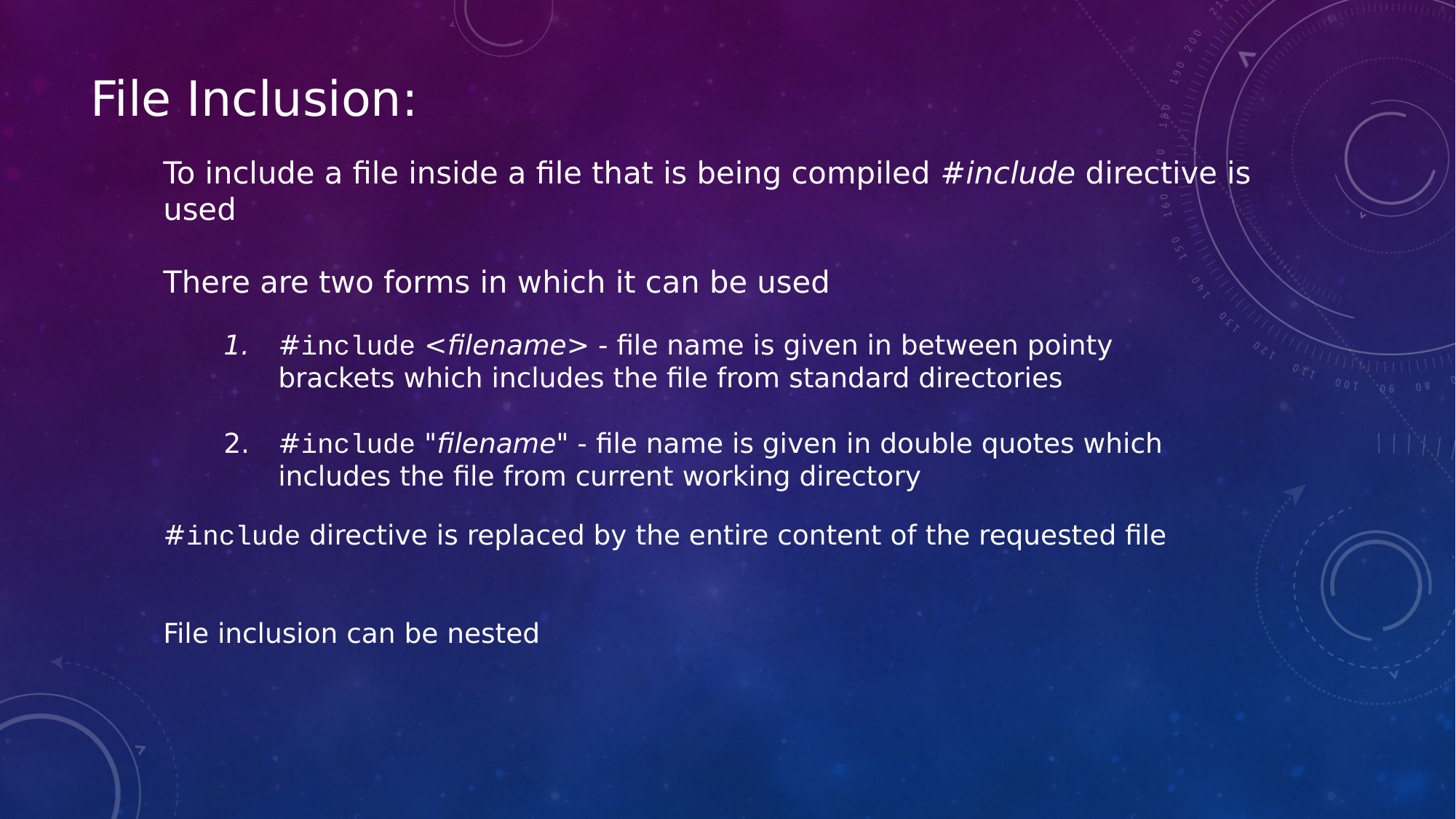

File Inclusion:
To include a file inside a file that is being compiled #include directive is used

There are two forms in which it can be used
#include <filename> - file name is given in between pointy brackets which includes the file from standard directories

#include "filename" - file name is given in double quotes which includes the file from current working directory
#include directive is replaced by the entire content of the requested file

File inclusion can be nested